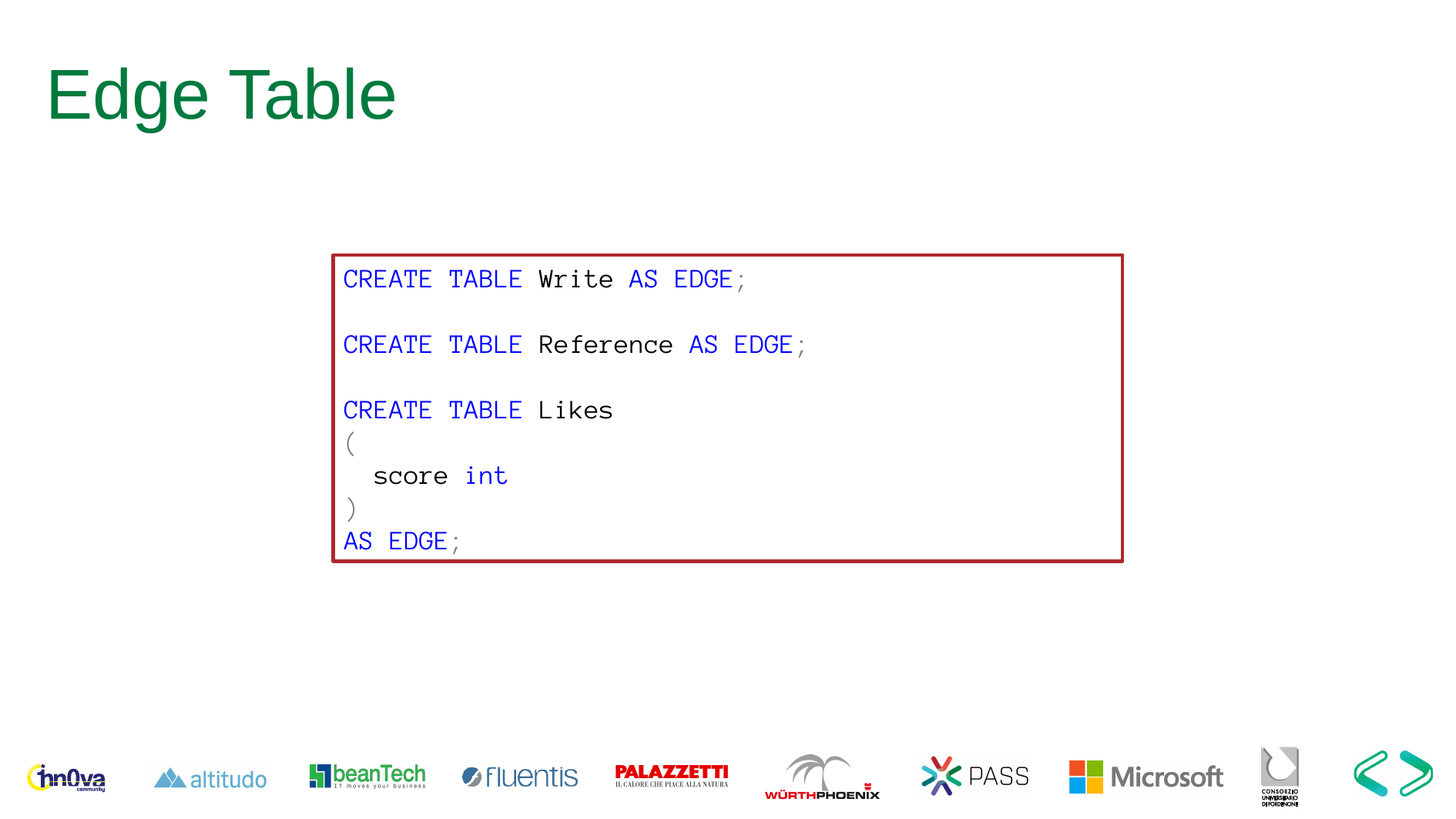

# Edge Table
CREATE TABLE Write AS EDGE;

CREATE TABLE Reference AS EDGE;

CREATE TABLE Likes
(
  score int
)
AS EDGE;